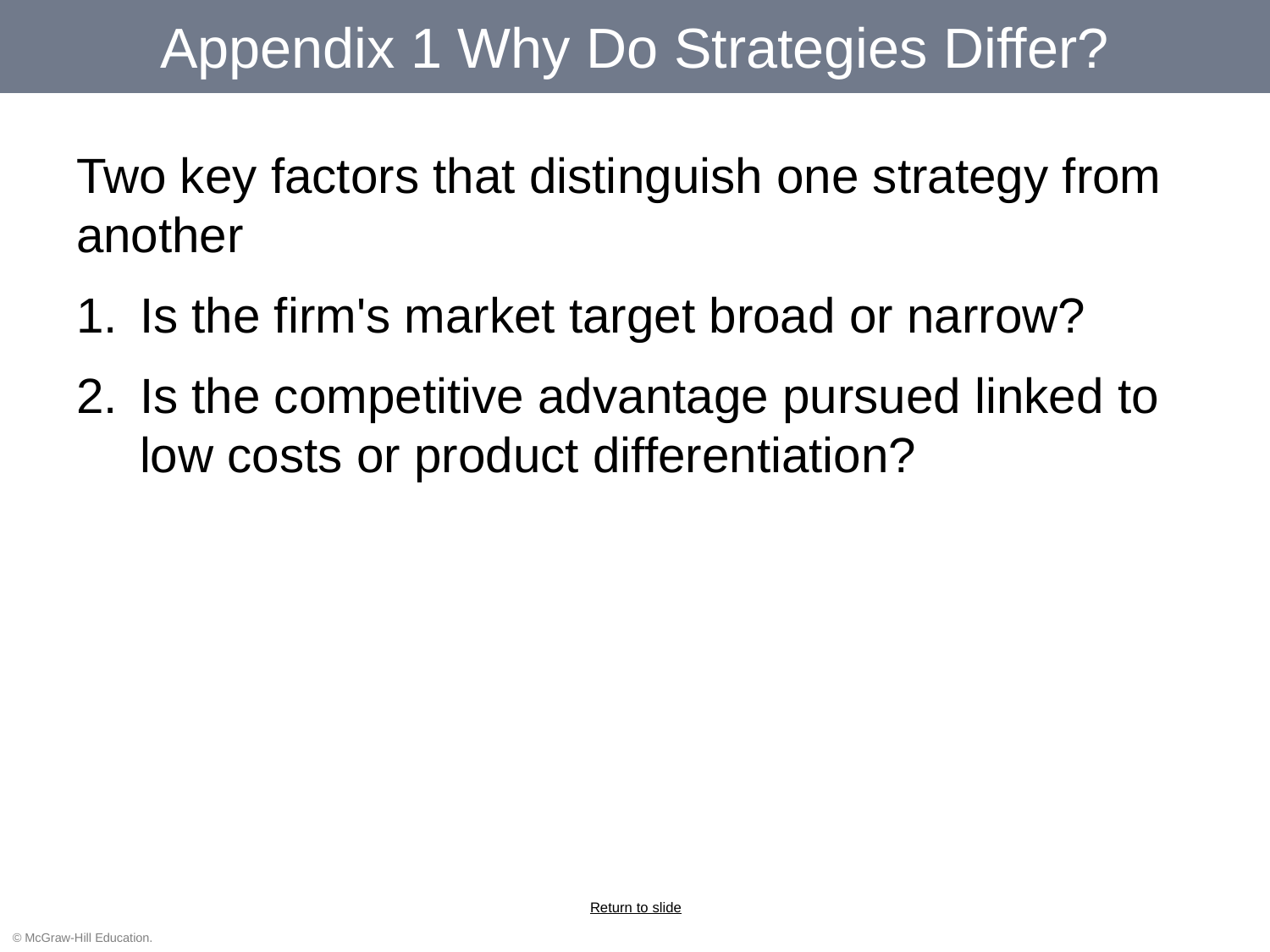

# Appendix 1 Why Do Strategies Differ?
Two key factors that distinguish one strategy from another
Is the firm's market target broad or narrow?
Is the competitive advantage pursued linked to low costs or product differentiation?
Return to slide